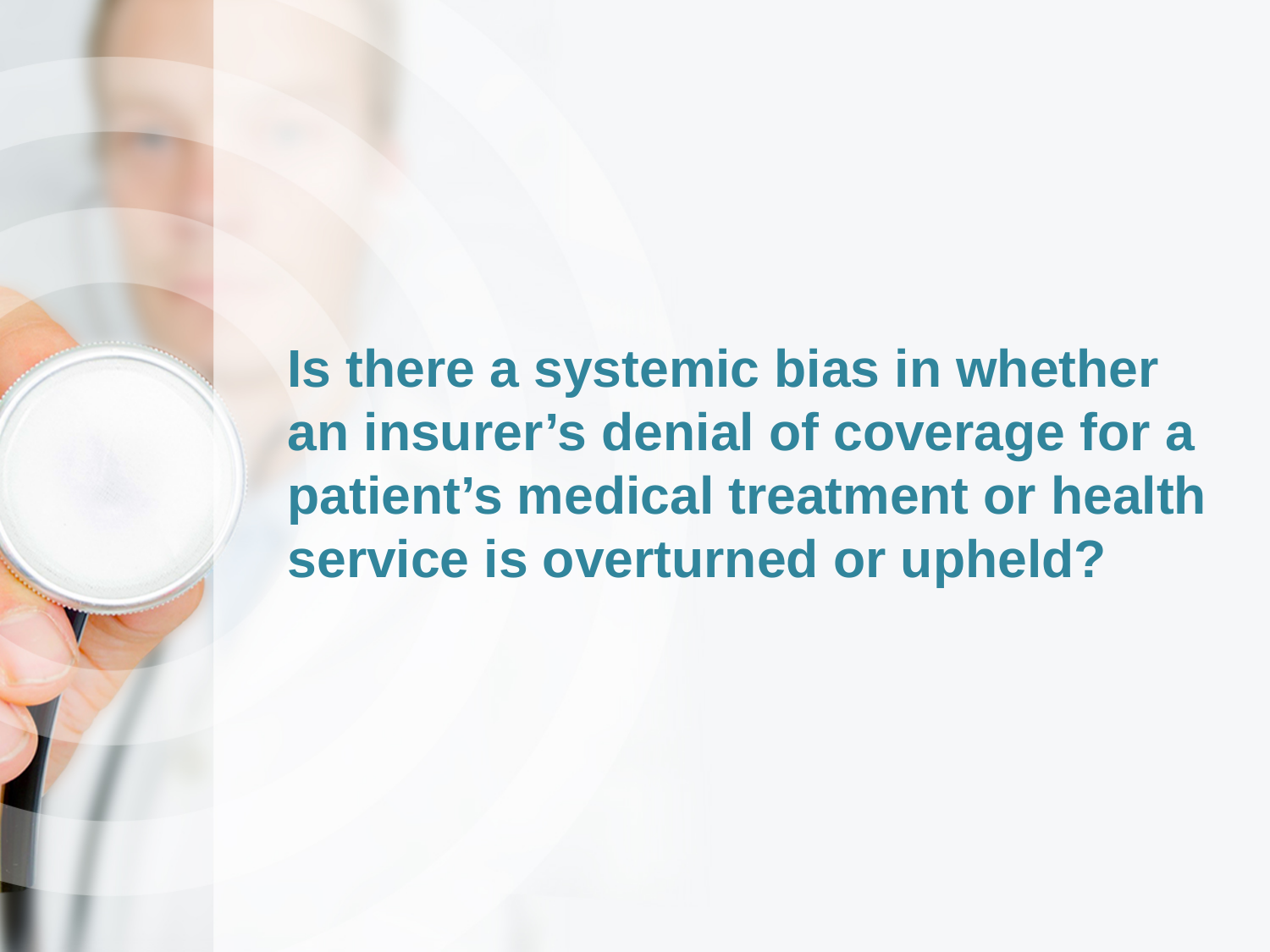

Is there a systemic bias in whether an insurer’s denial of coverage for a patient’s medical treatment or health service is overturned or upheld?